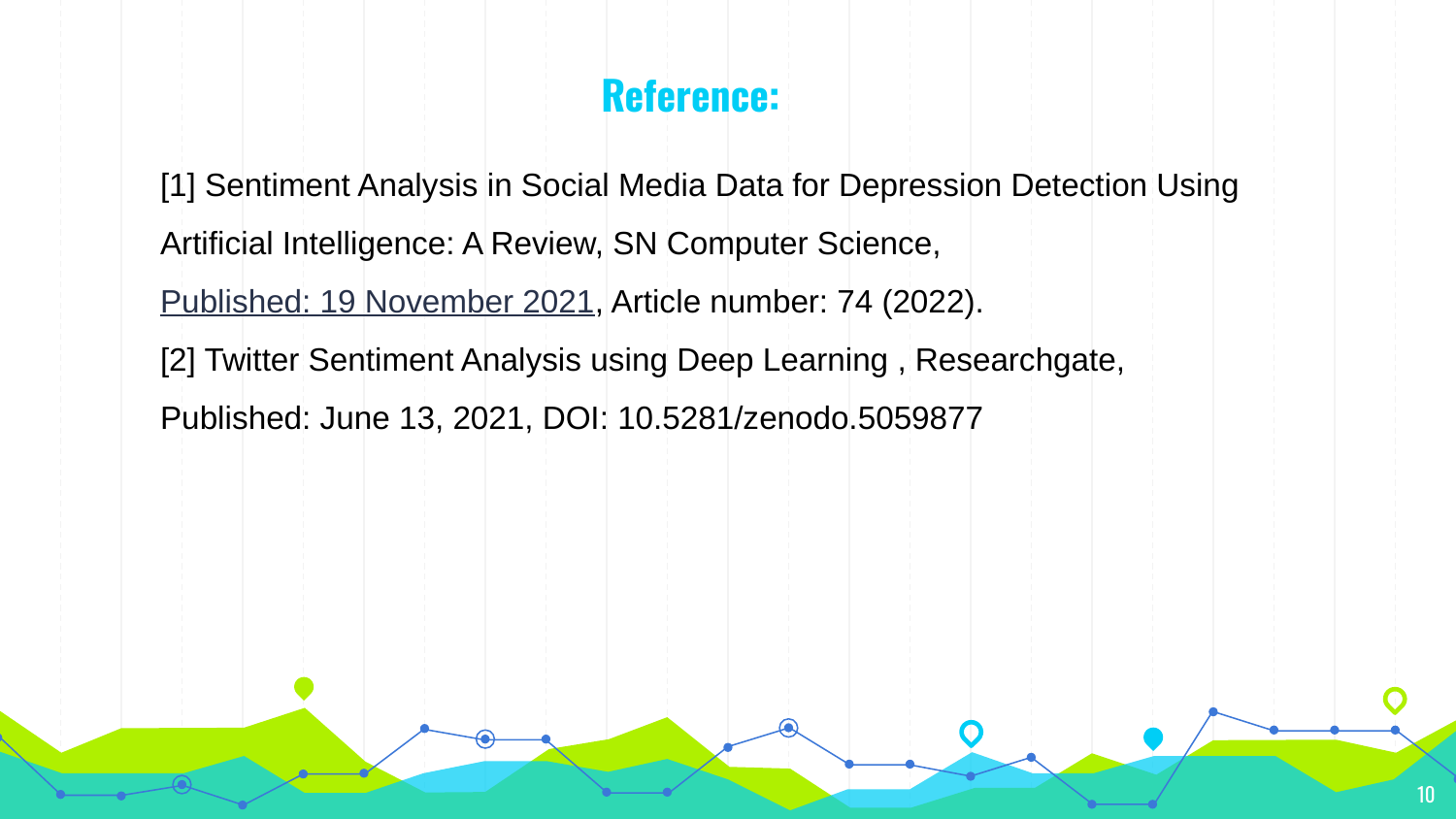

# Reference:
[1] Sentiment Analysis in Social Media Data for Depression Detection Using Artificial Intelligence: A Review, SN Computer Science, Published: 19 November 2021, Article number: 74 (2022).
[2] Twitter Sentiment Analysis using Deep Learning , Researchgate, Published: June 13, 2021, DOI: 10.5281/zenodo.5059877

10